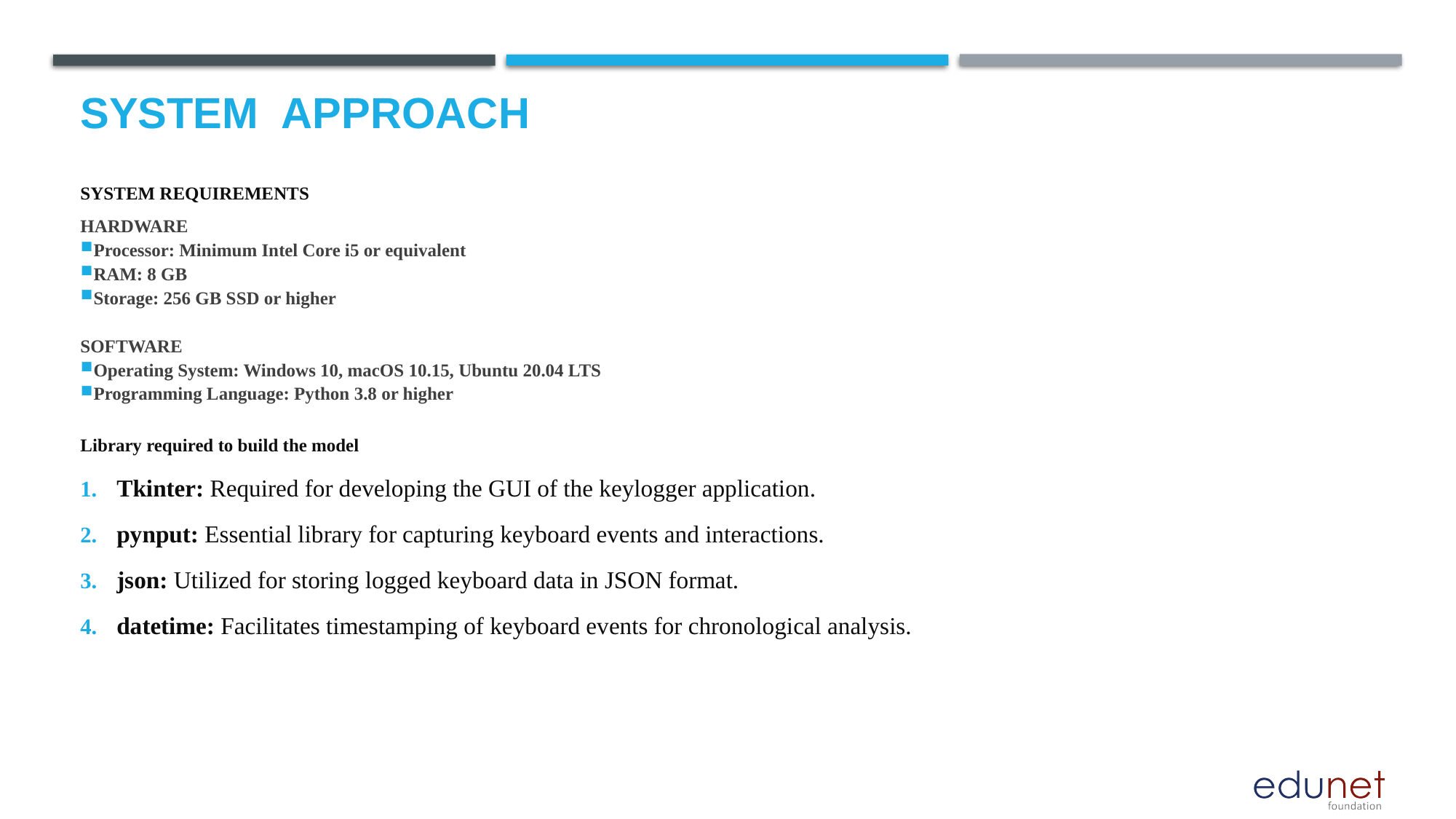

# System  Approach
SYSTEM REQUIREMENTS
HARDWARE
Processor: Minimum Intel Core i5 or equivalent
RAM: 8 GB
Storage: 256 GB SSD or higher

SOFTWARE
Operating System: Windows 10, macOS 10.15, Ubuntu 20.04 LTS
Programming Language: Python 3.8 or higher

Library required to build the model
Tkinter: Required for developing the GUI of the keylogger application.
pynput: Essential library for capturing keyboard events and interactions.
json: Utilized for storing logged keyboard data in JSON format.
datetime: Facilitates timestamping of keyboard events for chronological analysis.